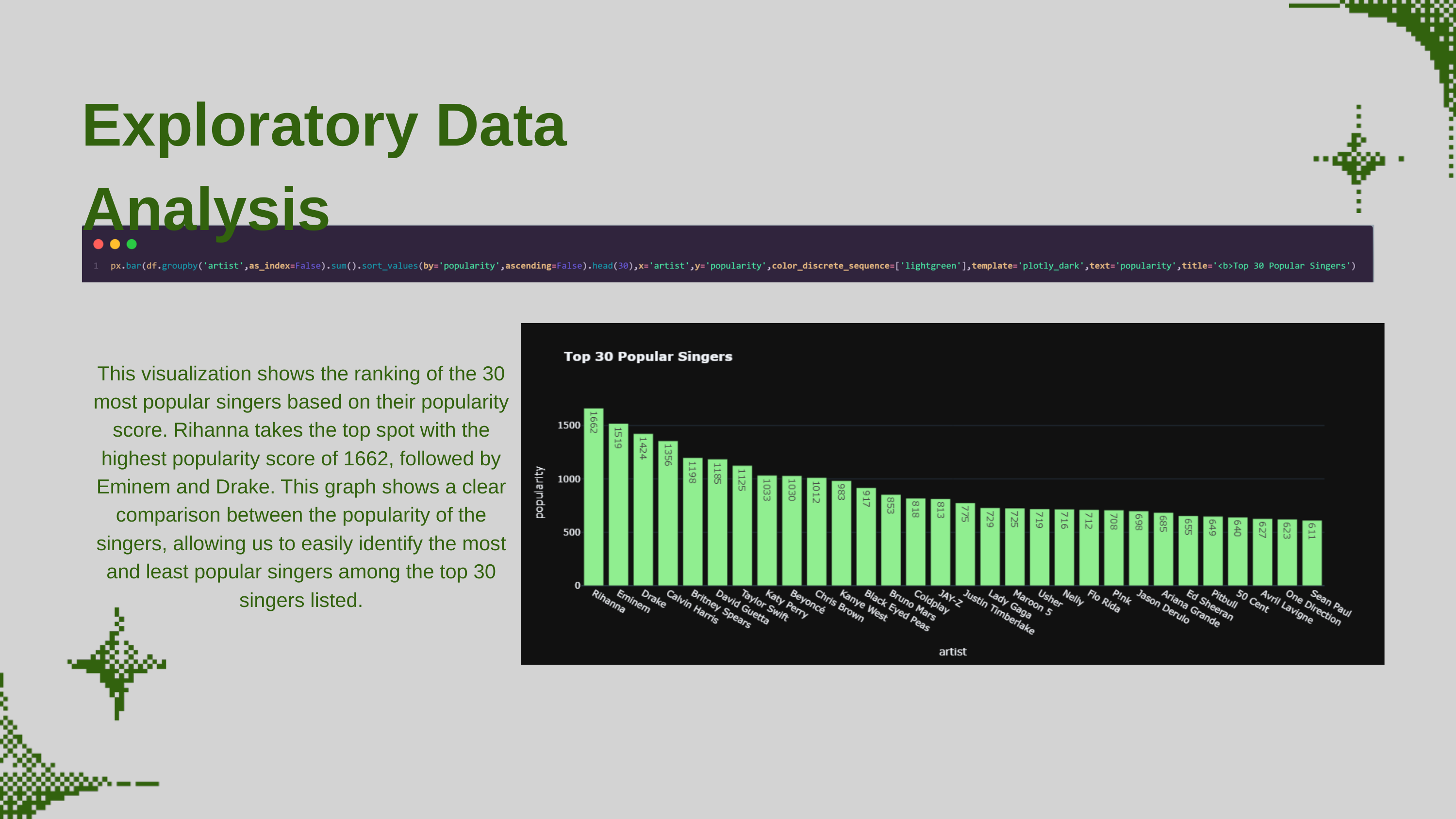

Exploratory Data Analysis

This visualization shows the ranking of the 30 most popular singers based on their popularity score. Rihanna takes the top spot with the highest popularity score of 1662, followed by Eminem and Drake. This graph shows a clear comparison between the popularity of the singers, allowing us to easily identify the most and least popular singers among the top 30 singers listed.